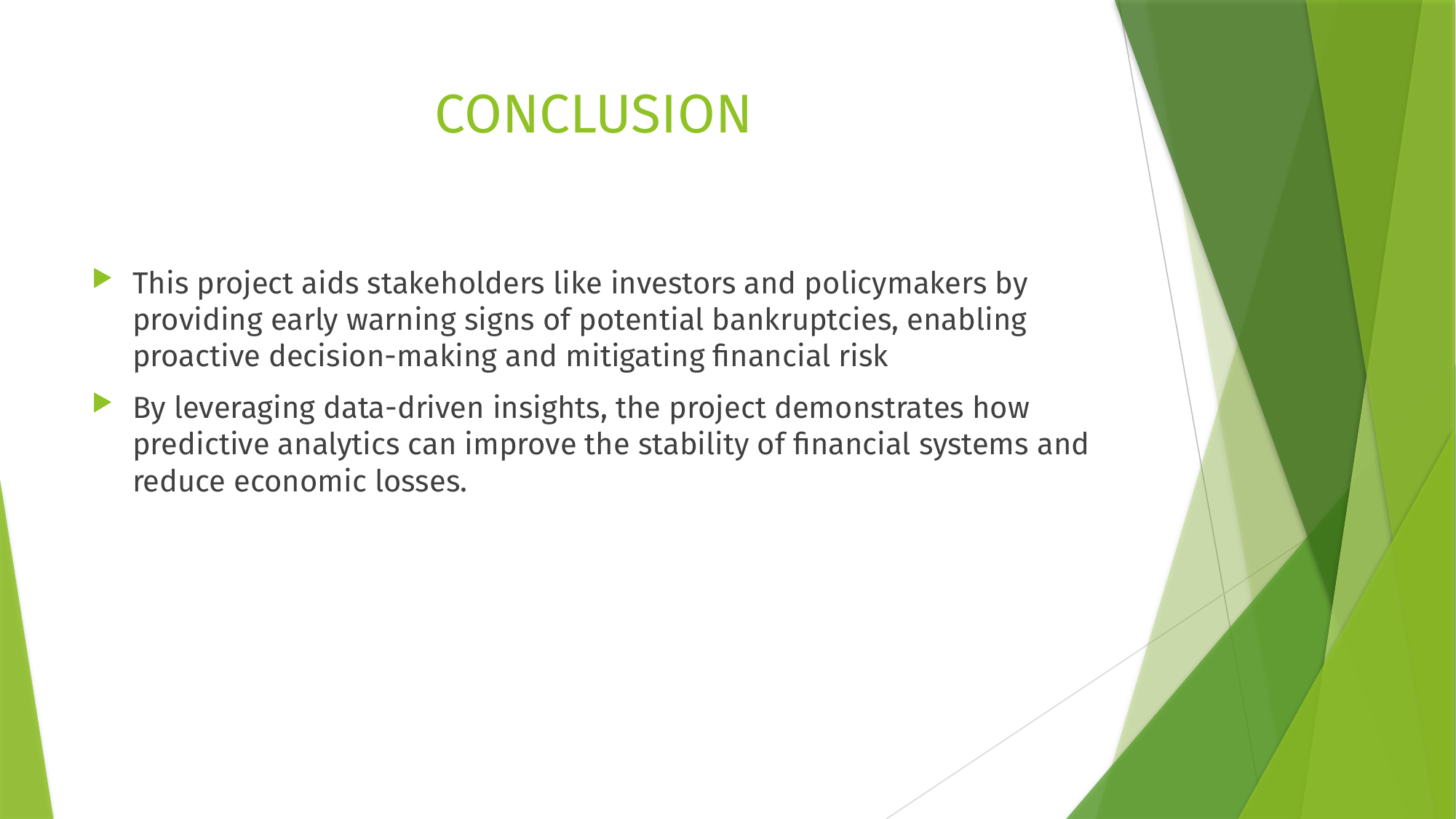

# CONCLUSION
This project aids stakeholders like investors and policymakers by providing early warning signs of potential bankruptcies, enabling proactive decision-making and mitigating financial risk
By leveraging data-driven insights, the project demonstrates how predictive analytics can improve the stability of financial systems and reduce economic losses.